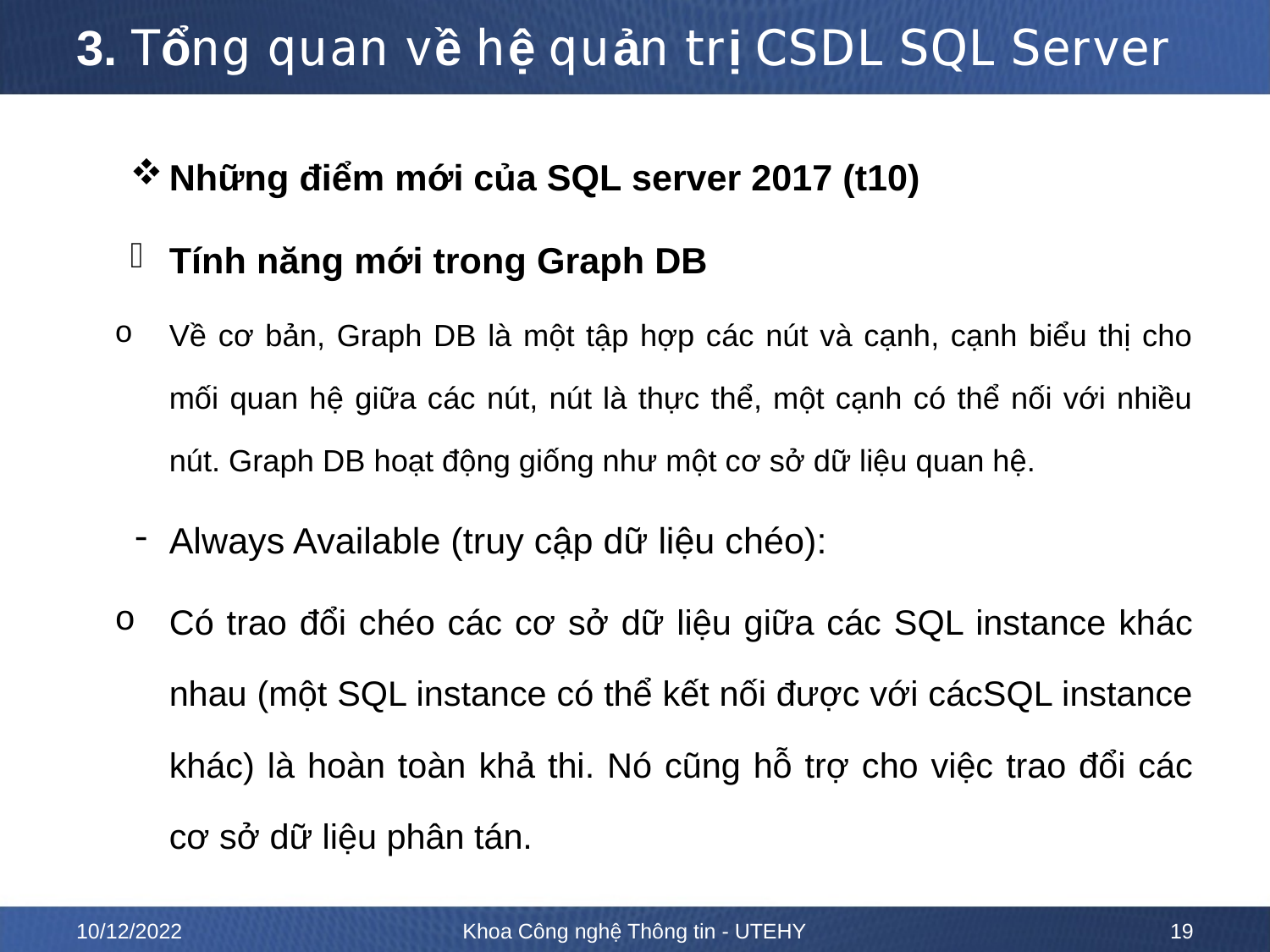

# 3. Tổng quan về hệ quản trị CSDL SQL Server
Những điểm mới của SQL server 2017 (t10)
Tính năng mới trong Graph DB
Về cơ bản, Graph DB là một tập hợp các nút và cạnh, cạnh biểu thị cho mối quan hệ giữa các nút, nút là thực thể, một cạnh có thể nối với nhiều nút. Graph DB hoạt động giống như một cơ sở dữ liệu quan hệ.
Always Available (truy cập dữ liệu chéo):
Có trao đổi chéo các cơ sở dữ liệu giữa các SQL instance khác nhau (một SQL instance có thể kết nối được với cácSQL instance khác) là hoàn toàn khả thi. Nó cũng hỗ trợ cho việc trao đổi các cơ sở dữ liệu phân tán.
10/12/2022
Khoa Công nghệ Thông tin - UTEHY
19